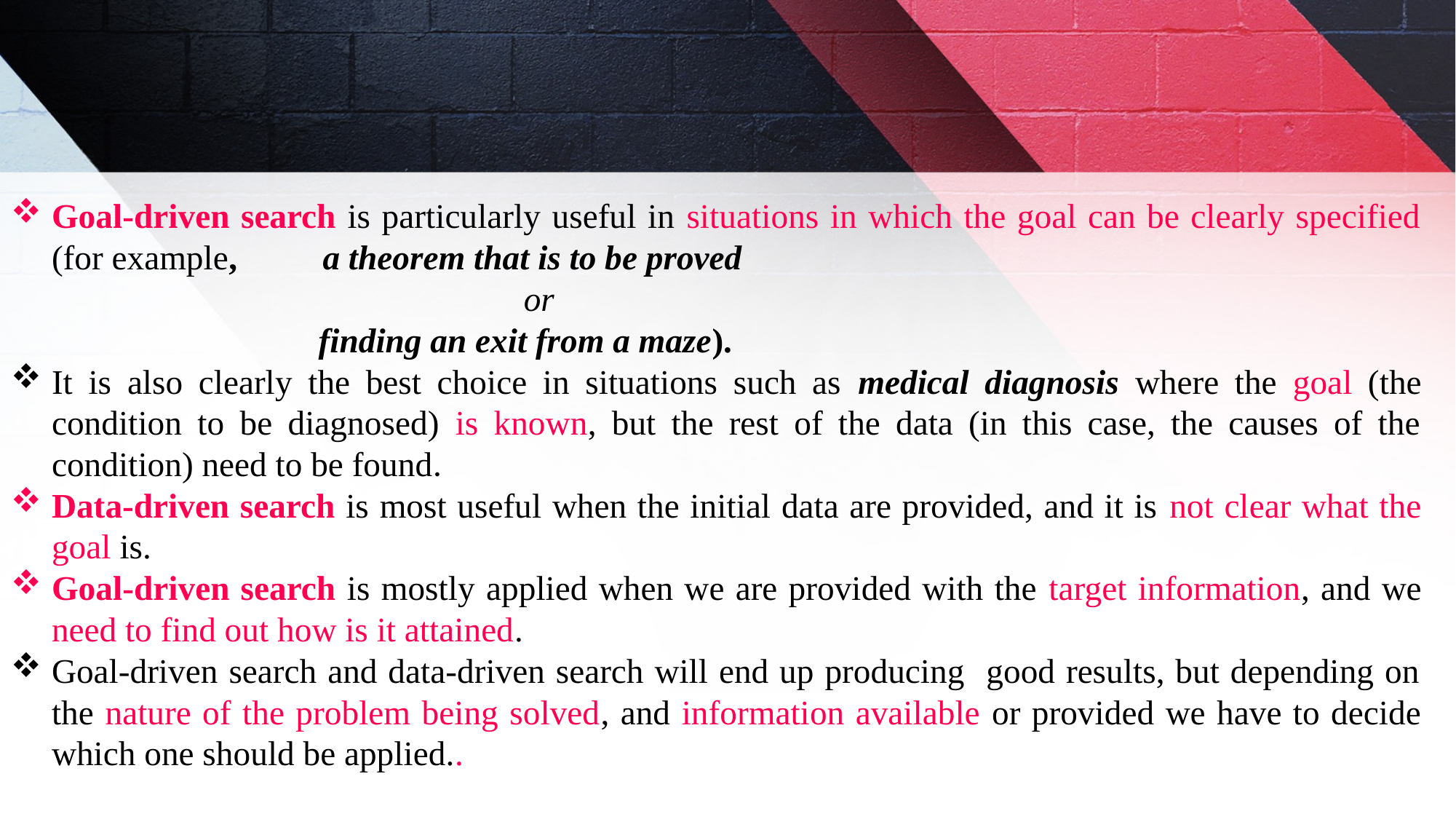

Goal-driven search is particularly useful in situations in which the goal can be clearly specified (for example,          a theorem that is to be proved
                                                            or
                                    finding an exit from a maze).
It is also clearly the best choice in situations such as medical diagnosis where the goal (the condition to be diagnosed) is known, but the rest of the data (in this case, the causes of the condition) need to be found.
Data-driven search is most useful when the initial data are provided, and it is not clear what the goal is.
Goal-driven search is mostly applied when we are provided with the target information, and we need to find out how is it attained.
Goal-driven search and data-driven search will end up producing  good results, but depending on the nature of the problem being solved, and information available or provided we have to decide which one should be applied..